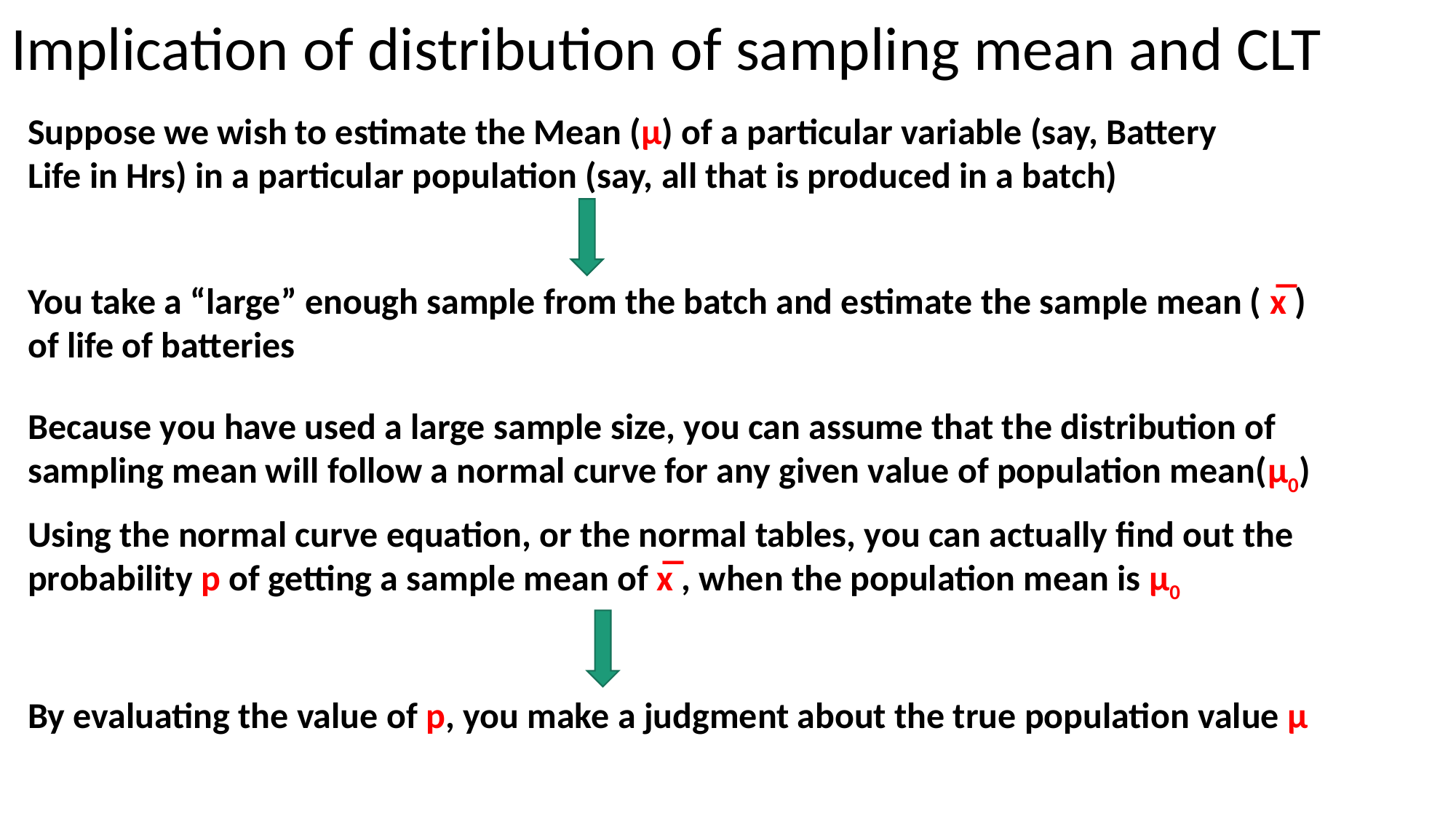

# Implication of distribution of sampling mean and CLT
Suppose we wish to estimate the Mean (μ) of a particular variable (say, Battery Life in Hrs) in a particular population (say, all that is produced in a batch)

You take a “large” enough sample from the batch and estimate the sample mean ( x̅ ) of life of batteries
Because you have used a large sample size, you can assume that the distribution of sampling mean will follow a normal curve for any given value of population mean(μ0)
Using the normal curve equation, or the normal tables, you can actually find out the probability p of getting a sample mean of x̅ , when the population mean is μ0

By evaluating the value of p, you make a judgment about the true population value μ